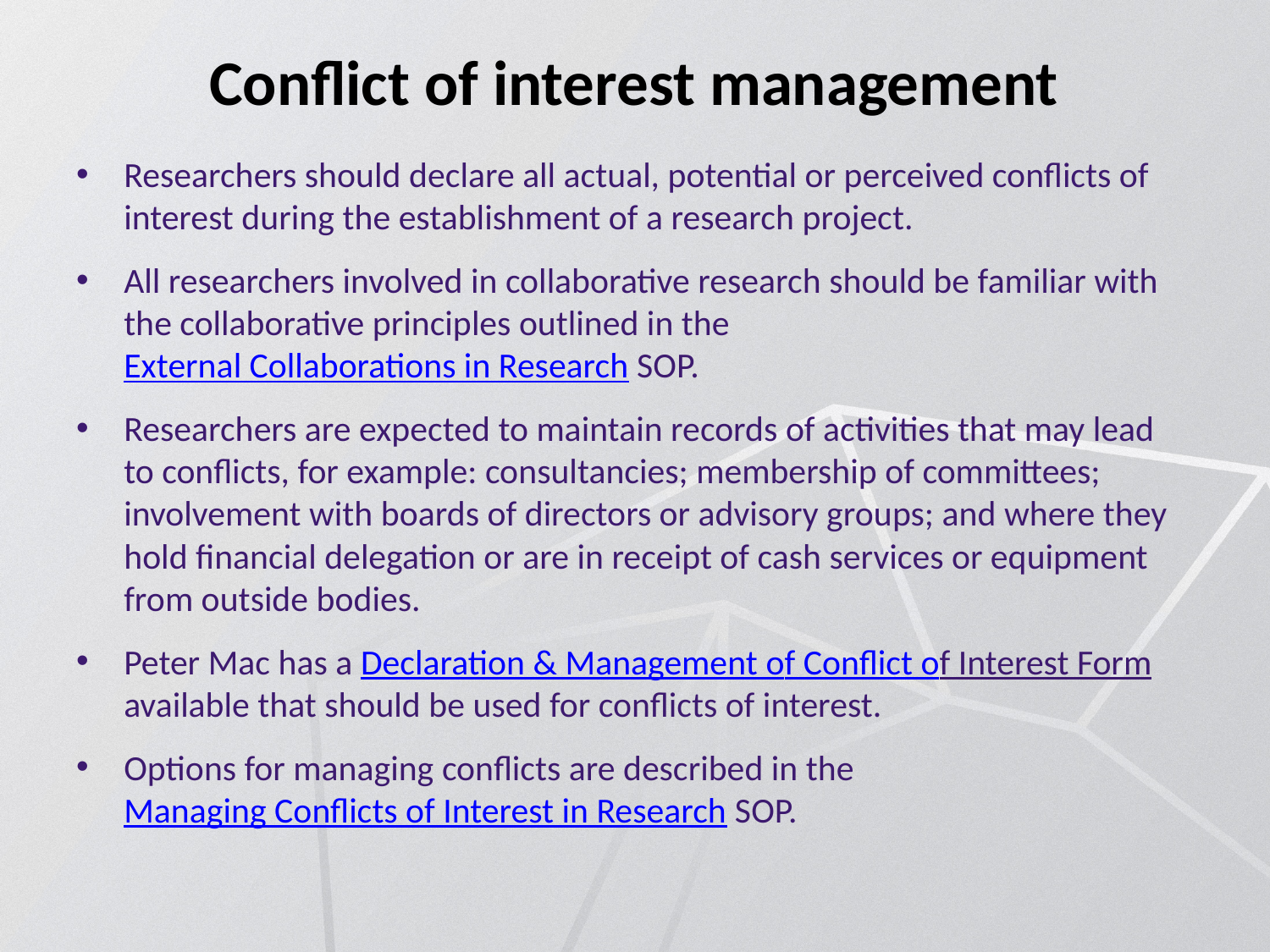

# Conflict of interest management
Researchers should declare all actual, potential or perceived conflicts of interest during the establishment of a research project.
All researchers involved in collaborative research should be familiar with the collaborative principles outlined in the External Collaborations in Research SOP.
Researchers are expected to maintain records of activities that may lead to conflicts, for example: consultancies; membership of committees; involvement with boards of directors or advisory groups; and where they hold financial delegation or are in receipt of cash services or equipment from outside bodies.
Peter Mac has a Declaration & Management of Conflict of Interest Form available that should be used for conflicts of interest.
Options for managing conflicts are described in the Managing Conflicts of Interest in Research SOP.